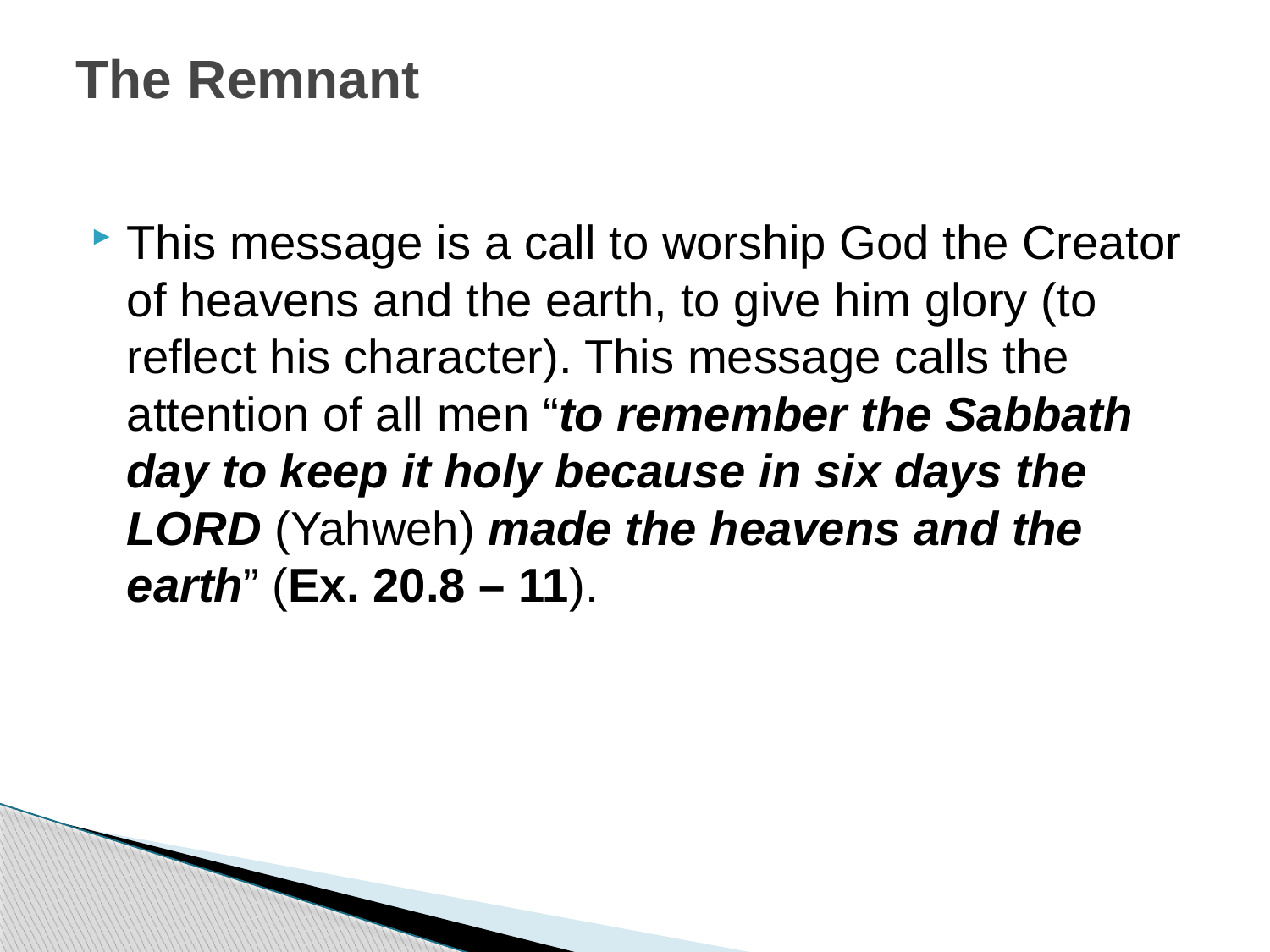

# The Remnant
This message is a call to worship God the Creator of heavens and the earth, to give him glory (to reflect his character). This message calls the attention of all men “to remember the Sabbath day to keep it holy because in six days the LORD (Yahweh) made the heavens and the earth” (Ex. 20.8 – 11).